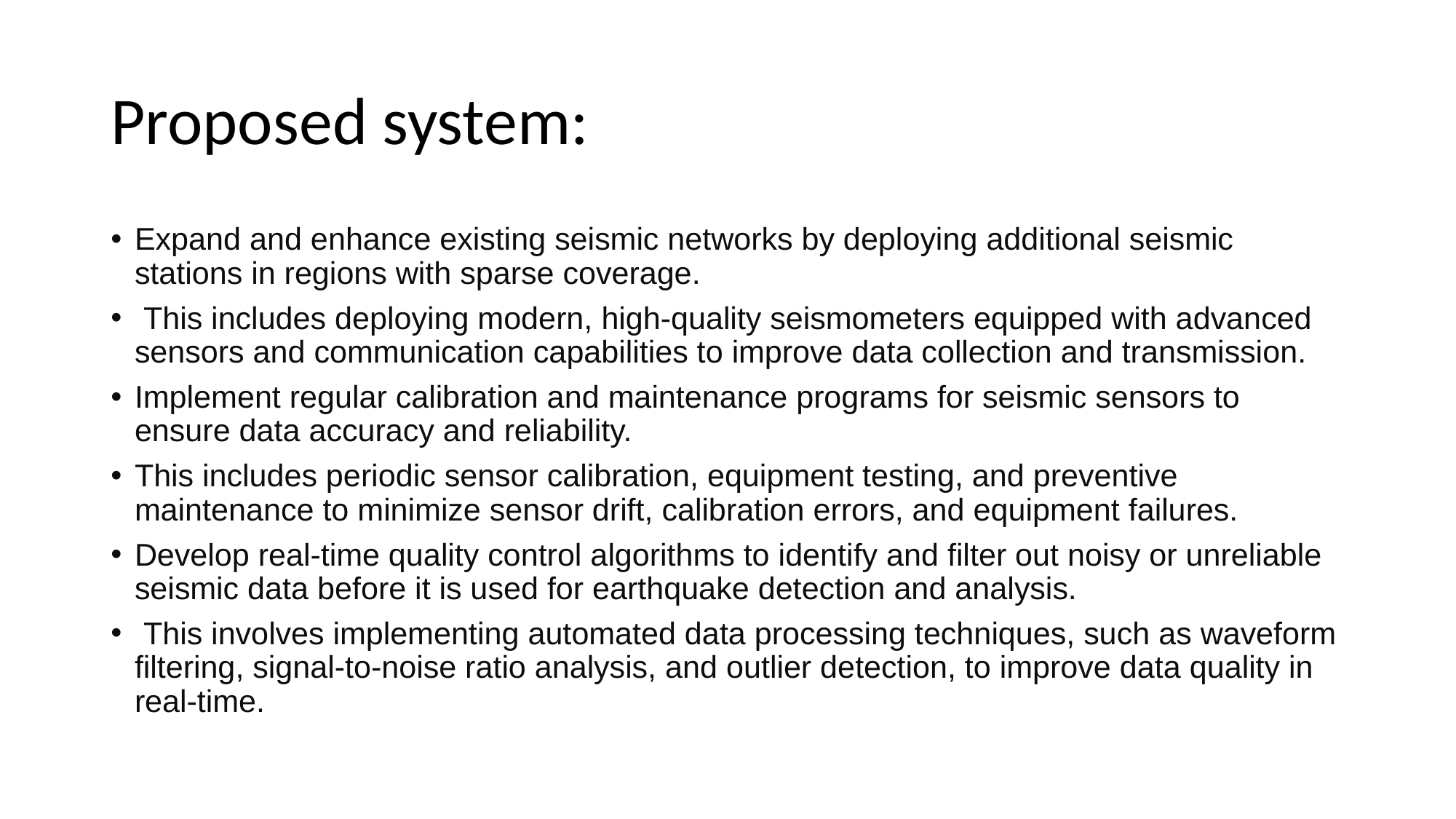

# Proposed system:
Expand and enhance existing seismic networks by deploying additional seismic stations in regions with sparse coverage.
 This includes deploying modern, high-quality seismometers equipped with advanced sensors and communication capabilities to improve data collection and transmission.
Implement regular calibration and maintenance programs for seismic sensors to ensure data accuracy and reliability.
This includes periodic sensor calibration, equipment testing, and preventive maintenance to minimize sensor drift, calibration errors, and equipment failures.
Develop real-time quality control algorithms to identify and filter out noisy or unreliable seismic data before it is used for earthquake detection and analysis.
 This involves implementing automated data processing techniques, such as waveform filtering, signal-to-noise ratio analysis, and outlier detection, to improve data quality in real-time.